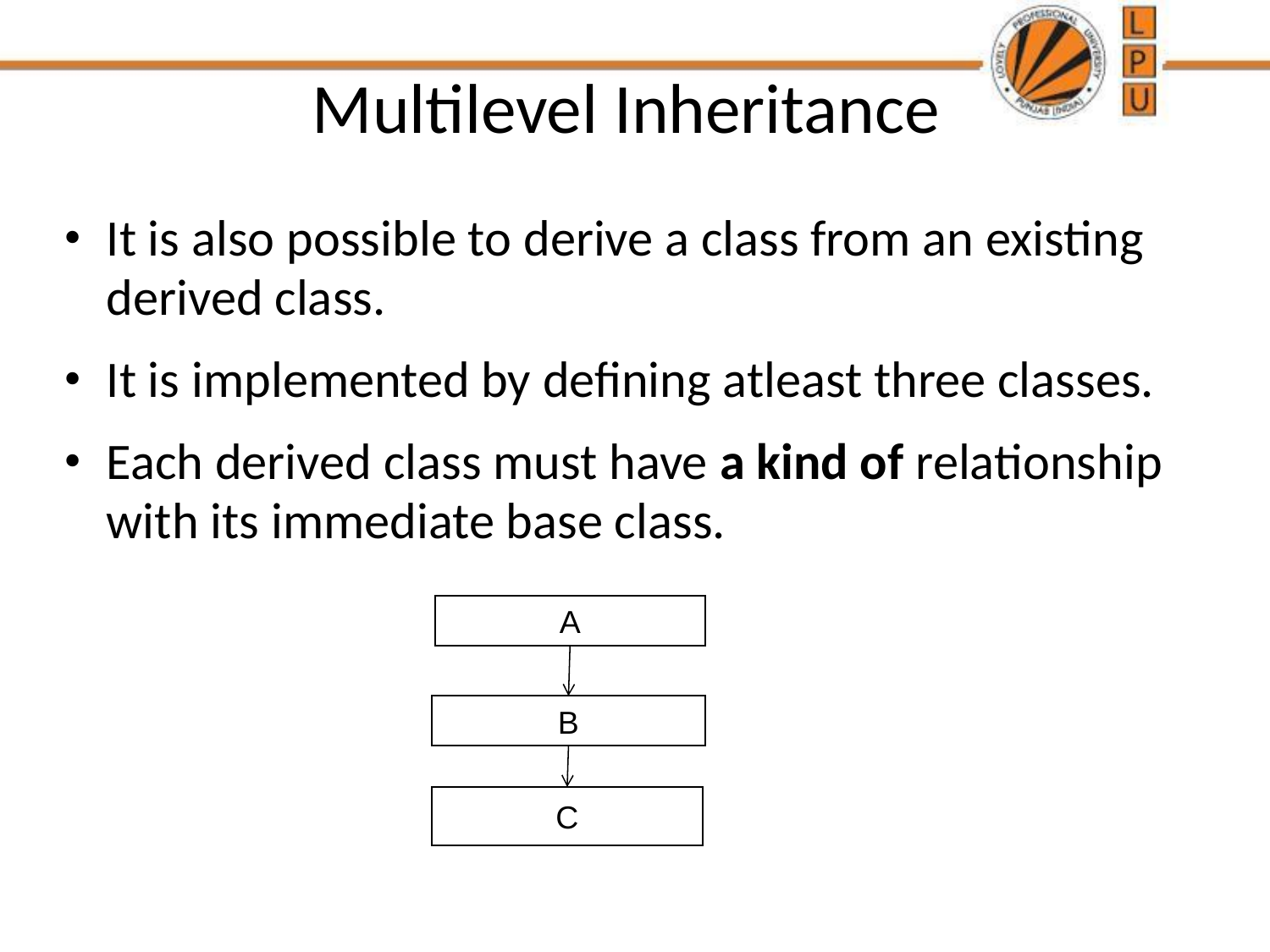

# Multilevel Inheritance
It is also possible to derive a class from an existing derived class.
It is implemented by defining atleast three classes.
Each derived class must have a kind of relationship with its immediate base class.

A
B
C